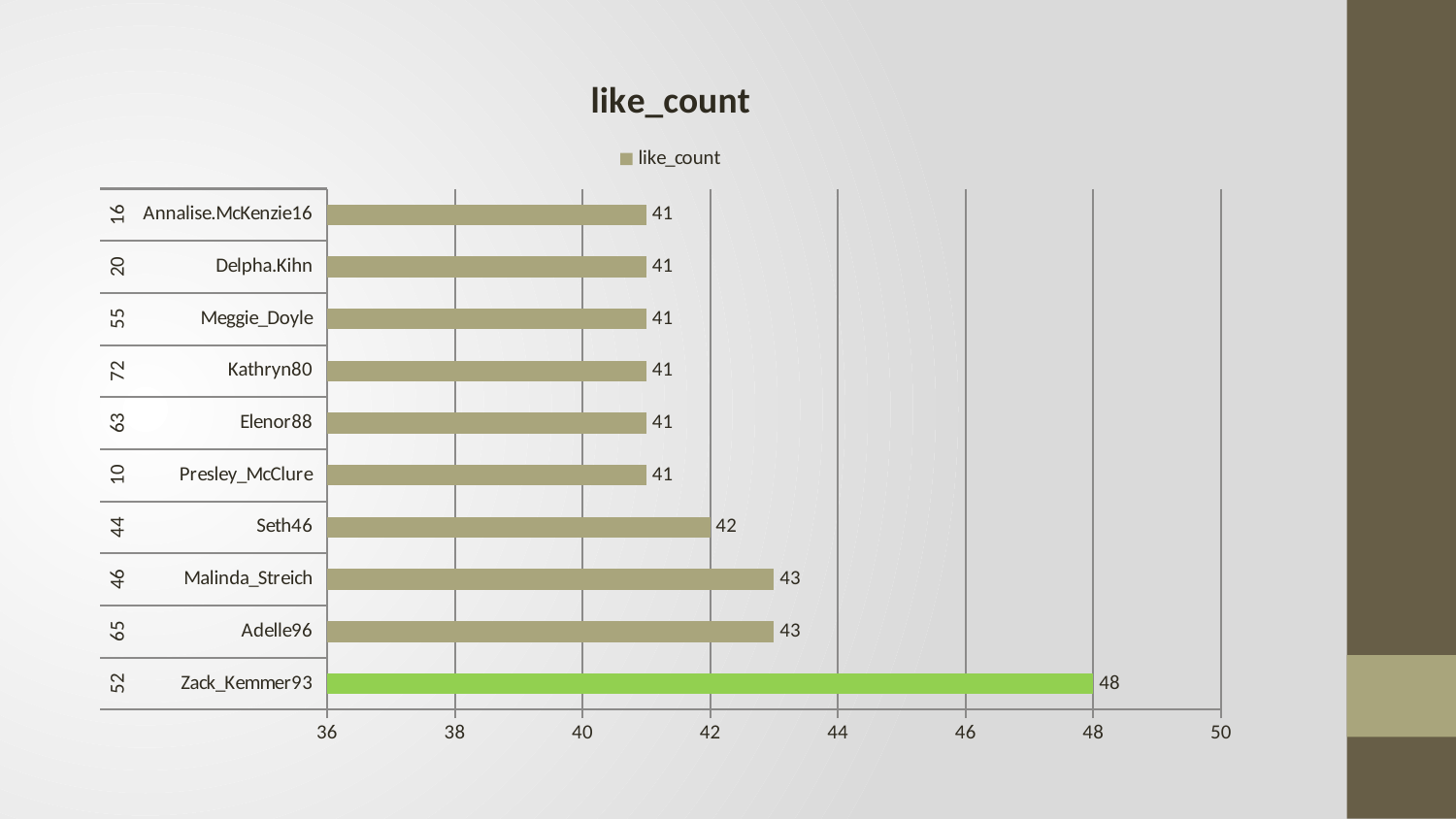

### Chart:

| Category | like_count |
|---|---|
| Zack_Kemmer93 | 48.0 |
| Adelle96 | 43.0 |
| Malinda_Streich | 43.0 |
| Seth46 | 42.0 |
| Presley_McClure | 41.0 |
| Elenor88 | 41.0 |
| Kathryn80 | 41.0 |
| Meggie_Doyle | 41.0 |
| Delpha.Kihn | 41.0 |
| Annalise.McKenzie16 | 41.0 |